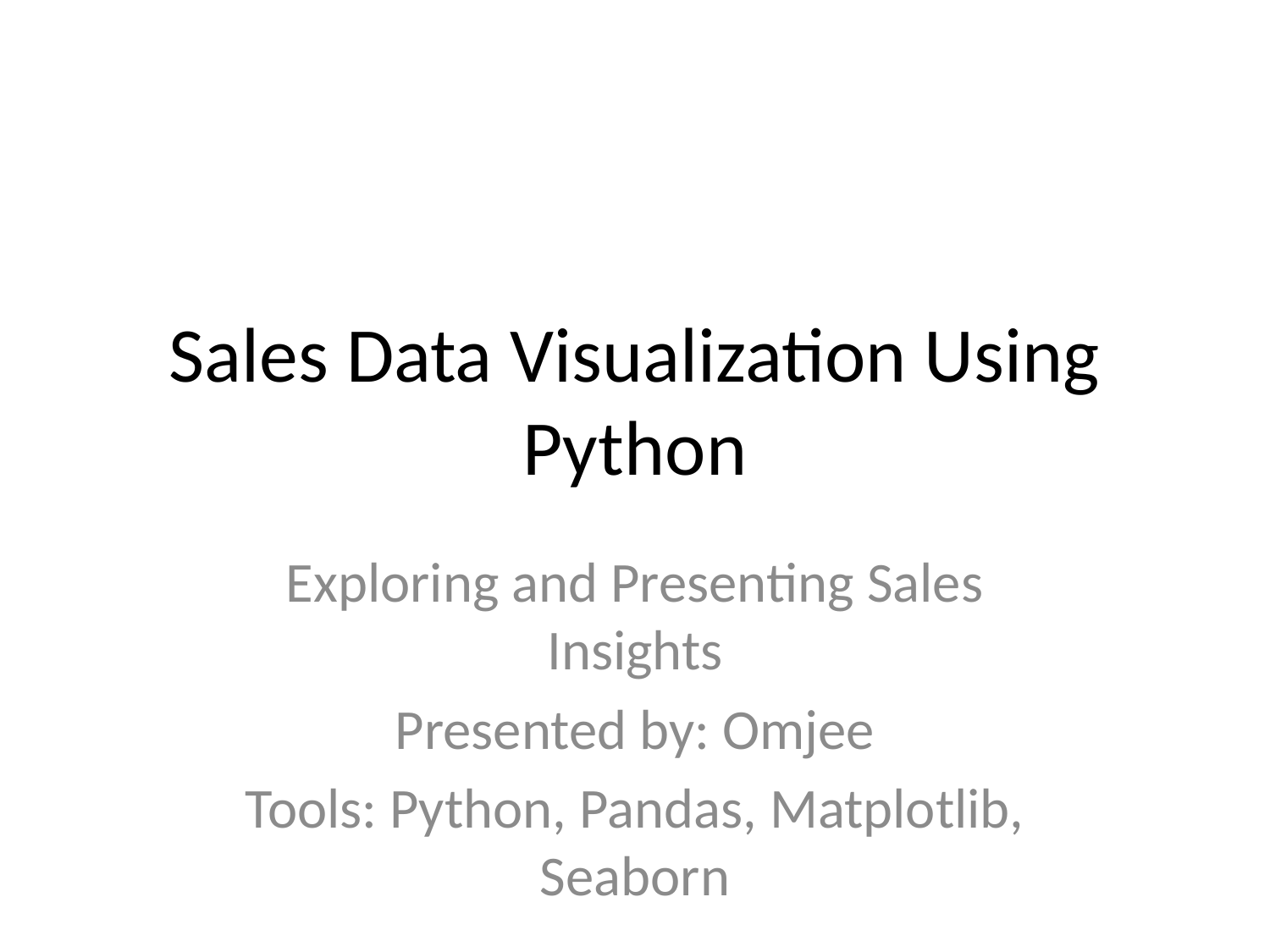

# Sales Data Visualization Using Python
Exploring and Presenting Sales Insights
Presented by: Omjee
Tools: Python, Pandas, Matplotlib, Seaborn